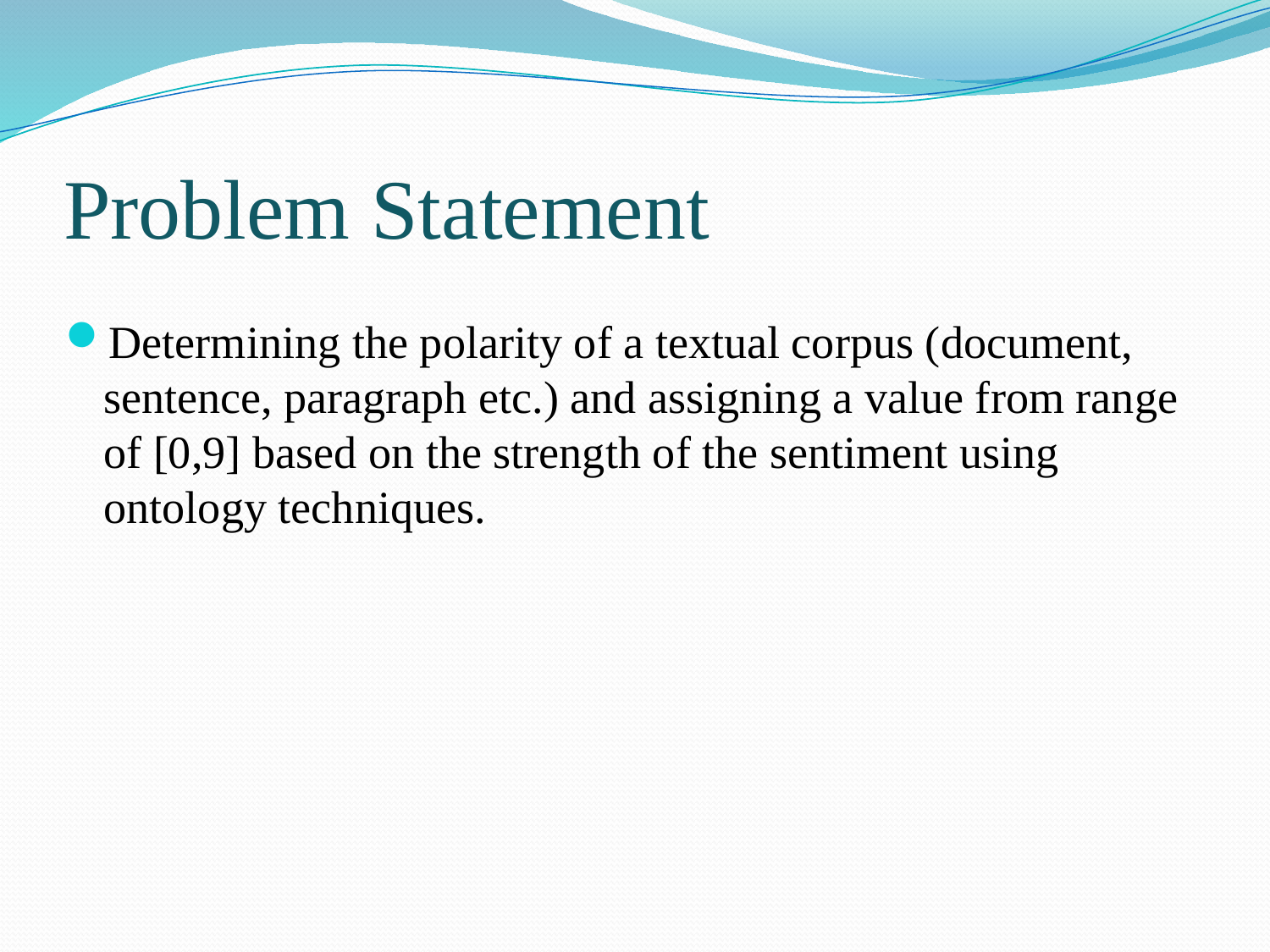

# Problem Statement
Determining the polarity of a textual corpus (document, sentence, paragraph etc.) and assigning a value from range of [0,9] based on the strength of the sentiment using ontology techniques.